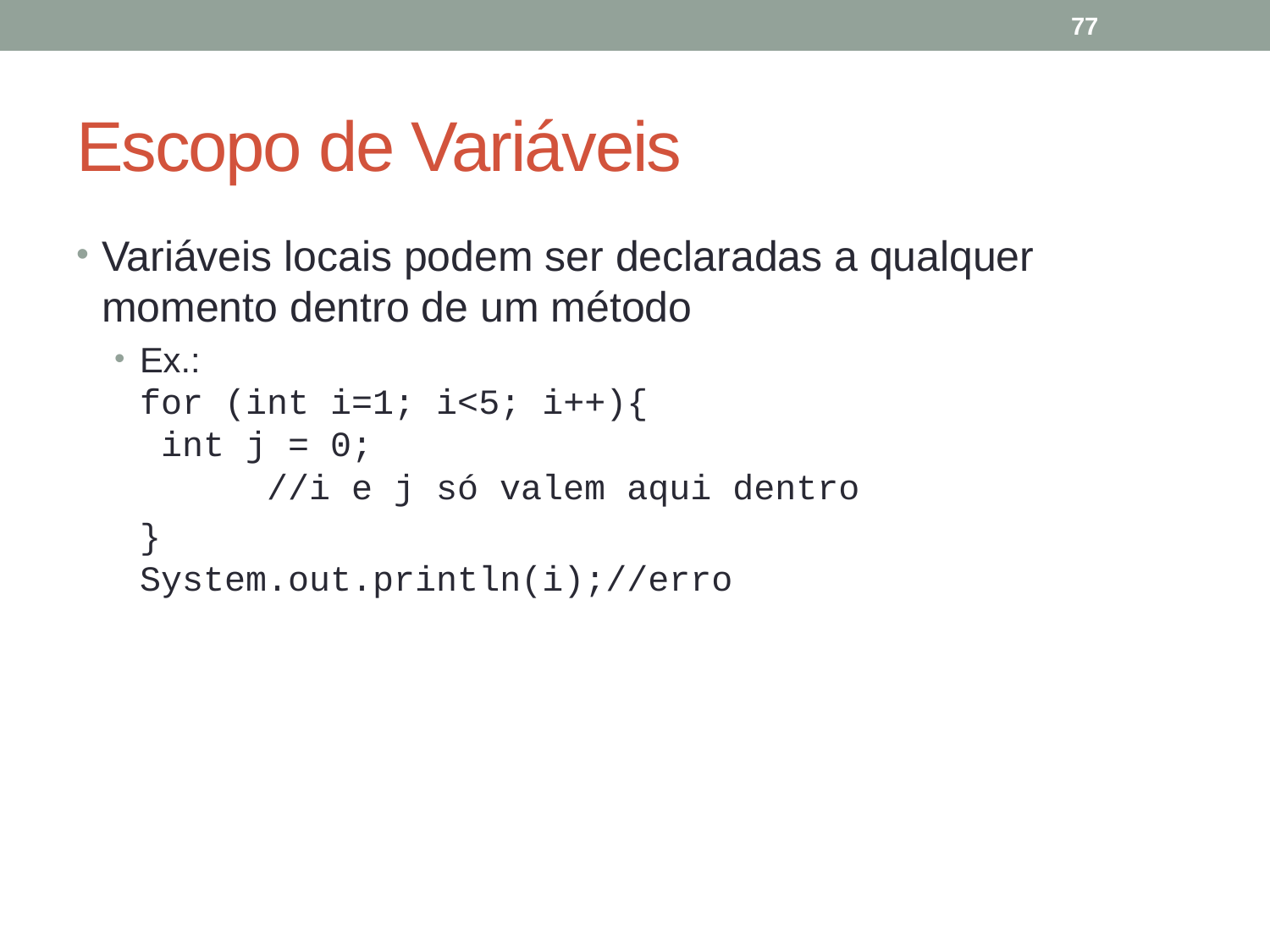

77
# Escopo de Variáveis
Variáveis locais podem ser declaradas a qualquer momento dentro de um método
Ex.:
for (int i=1; i<5; i++){
 int j = 0;
	//i e j só valem aqui dentro
	}
System.out.println(i);//erro